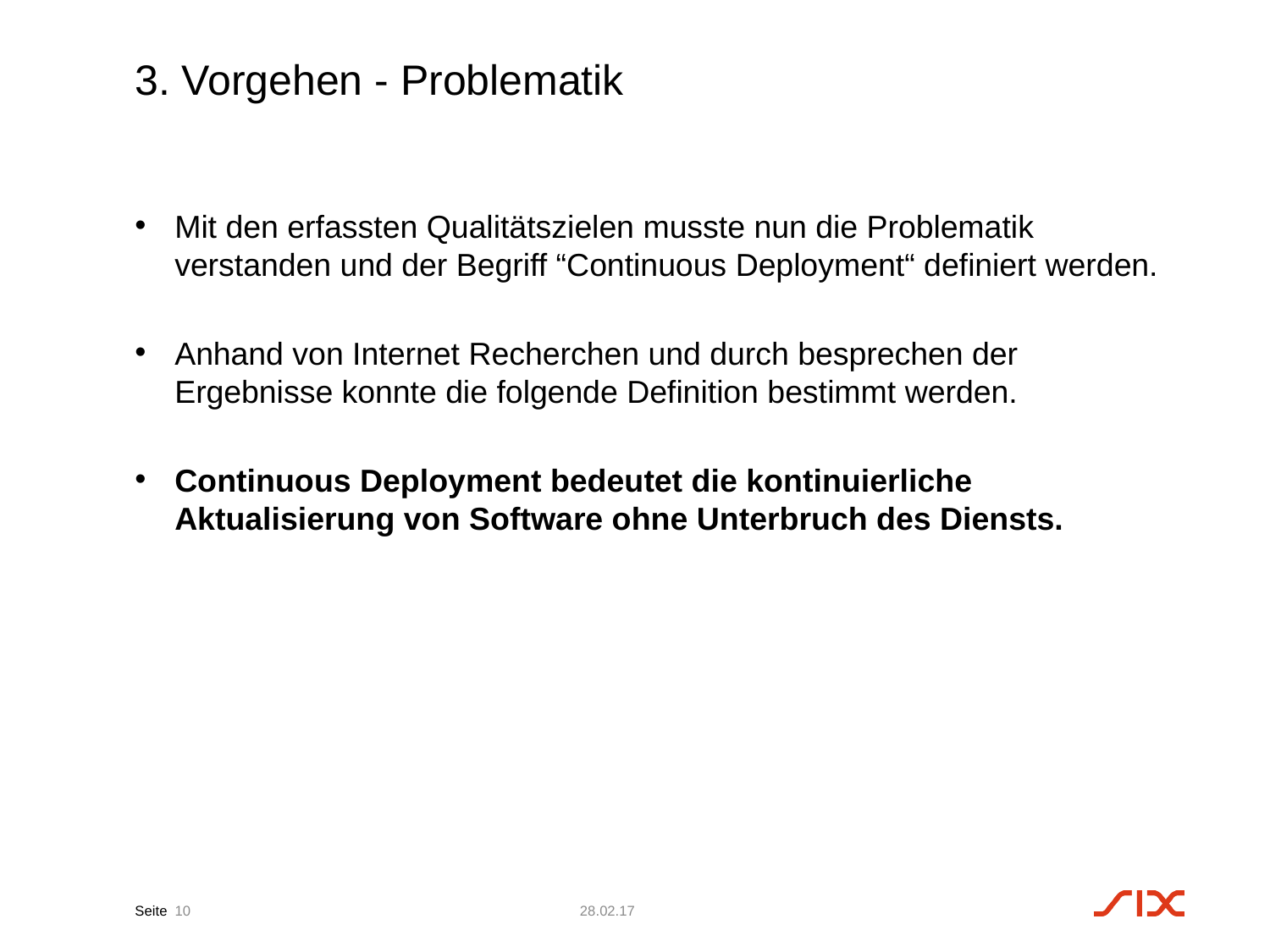

# 3. Vorgehen - Problematik
Mit den erfassten Qualitätszielen musste nun die Problematik verstanden und der Begriff “Continuous Deployment“ definiert werden.

Anhand von Internet Recherchen und durch besprechen der Ergebnisse konnte die folgende Definition bestimmt werden.

Continuous Deployment bedeutet die kontinuierliche Aktualisierung von Software ohne Unterbruch des Diensts.
10
28.02.17